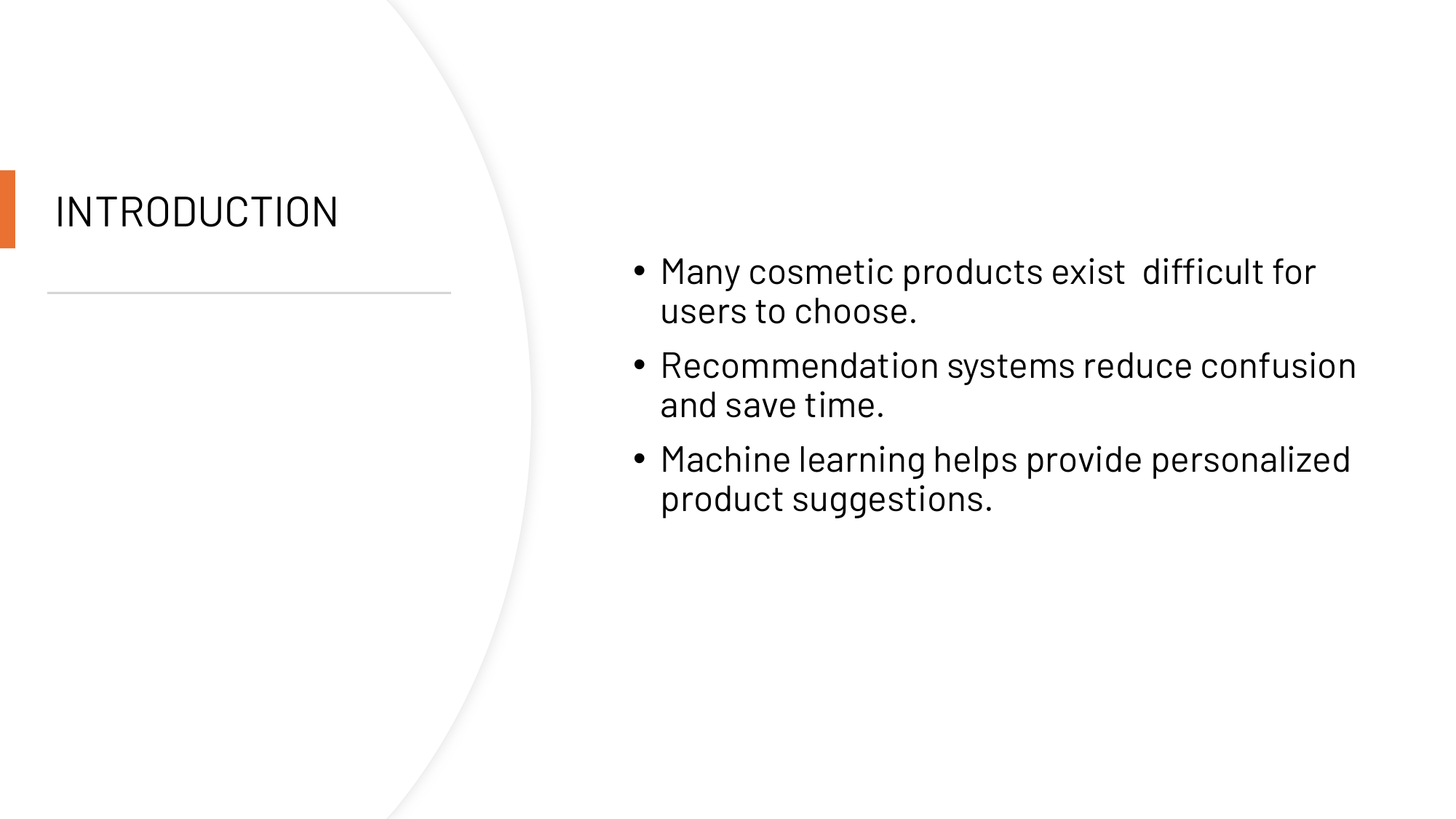

# INTRODUCTION

Many cosmetic products exist  difficult for users to choose.
Recommendation systems reduce confusion and save time.
Machine learning helps provide personalized product suggestions.